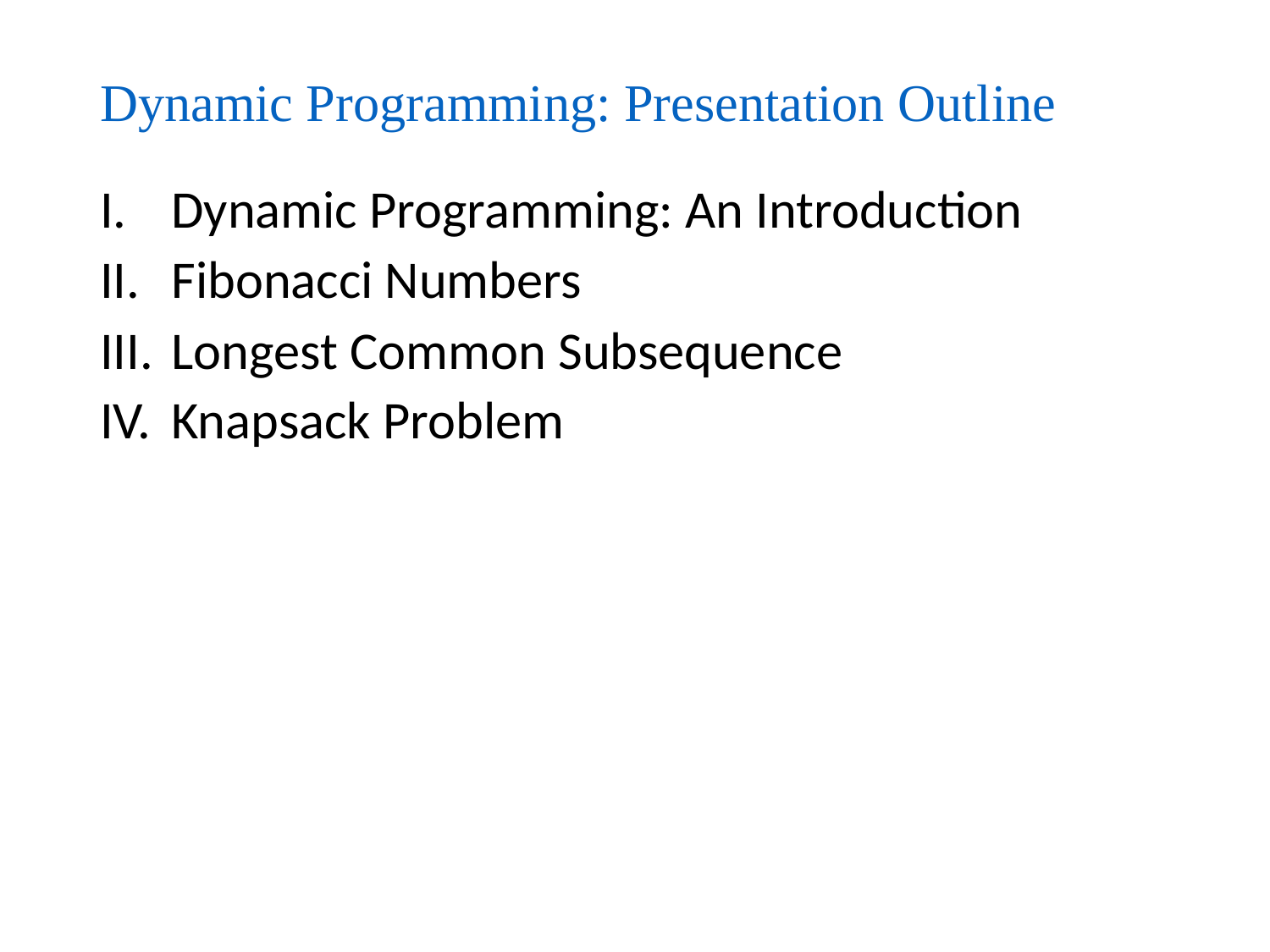

# Dynamic Programming: Presentation Outline
Dynamic Programming: An Introduction
Fibonacci Numbers
Longest Common Subsequence
Knapsack Problem